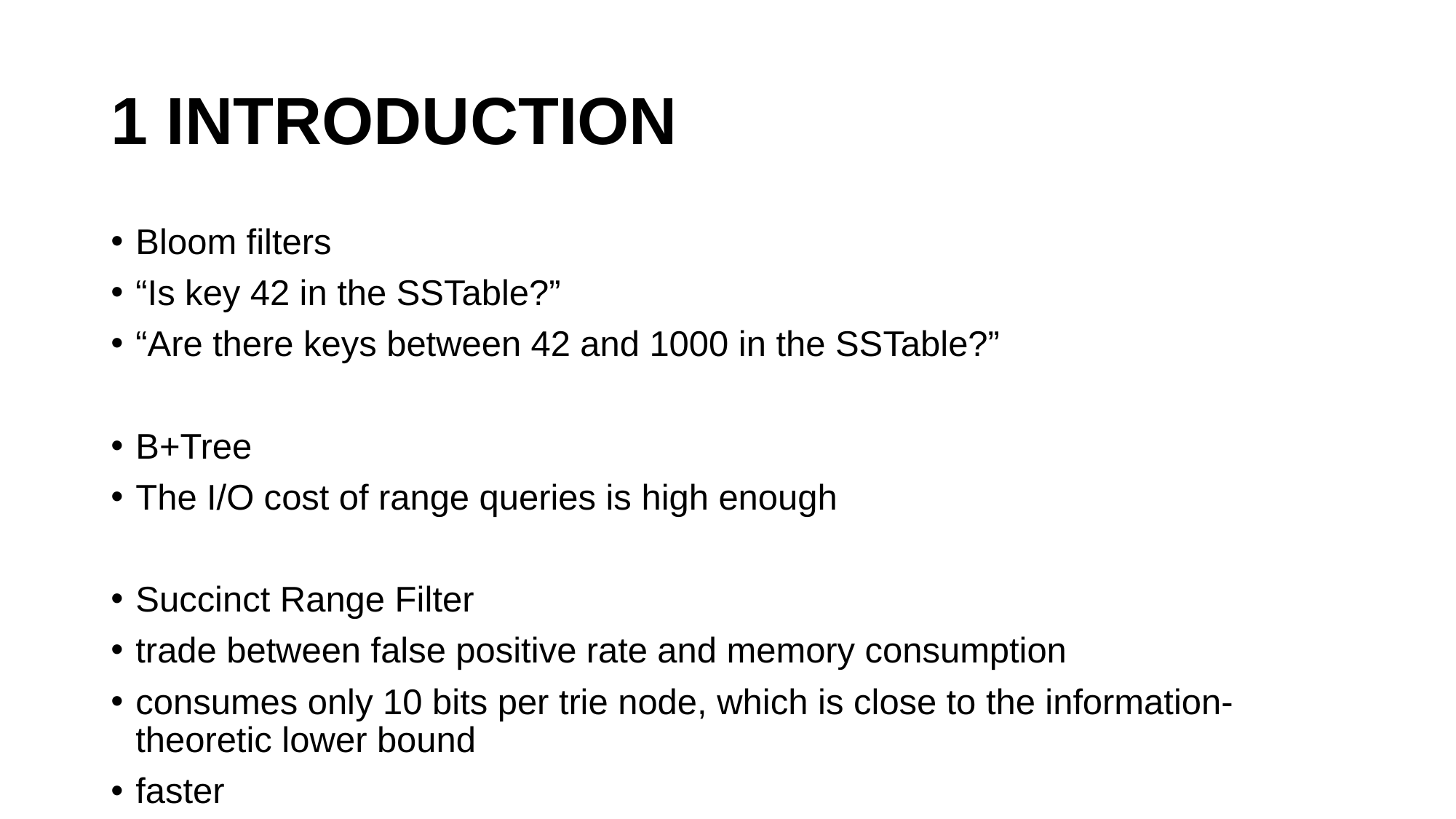

# 1 INTRODUCTION
Bloom filters
“Is key 42 in the SSTable?”
“Are there keys between 42 and 1000 in the SSTable?”

B+Tree
The I/O cost of range queries is high enough

Succinct Range Filter
trade between false positive rate and memory consumption
consumes only 10 bits per trie node, which is close to the information-theoretic lower bound
faster